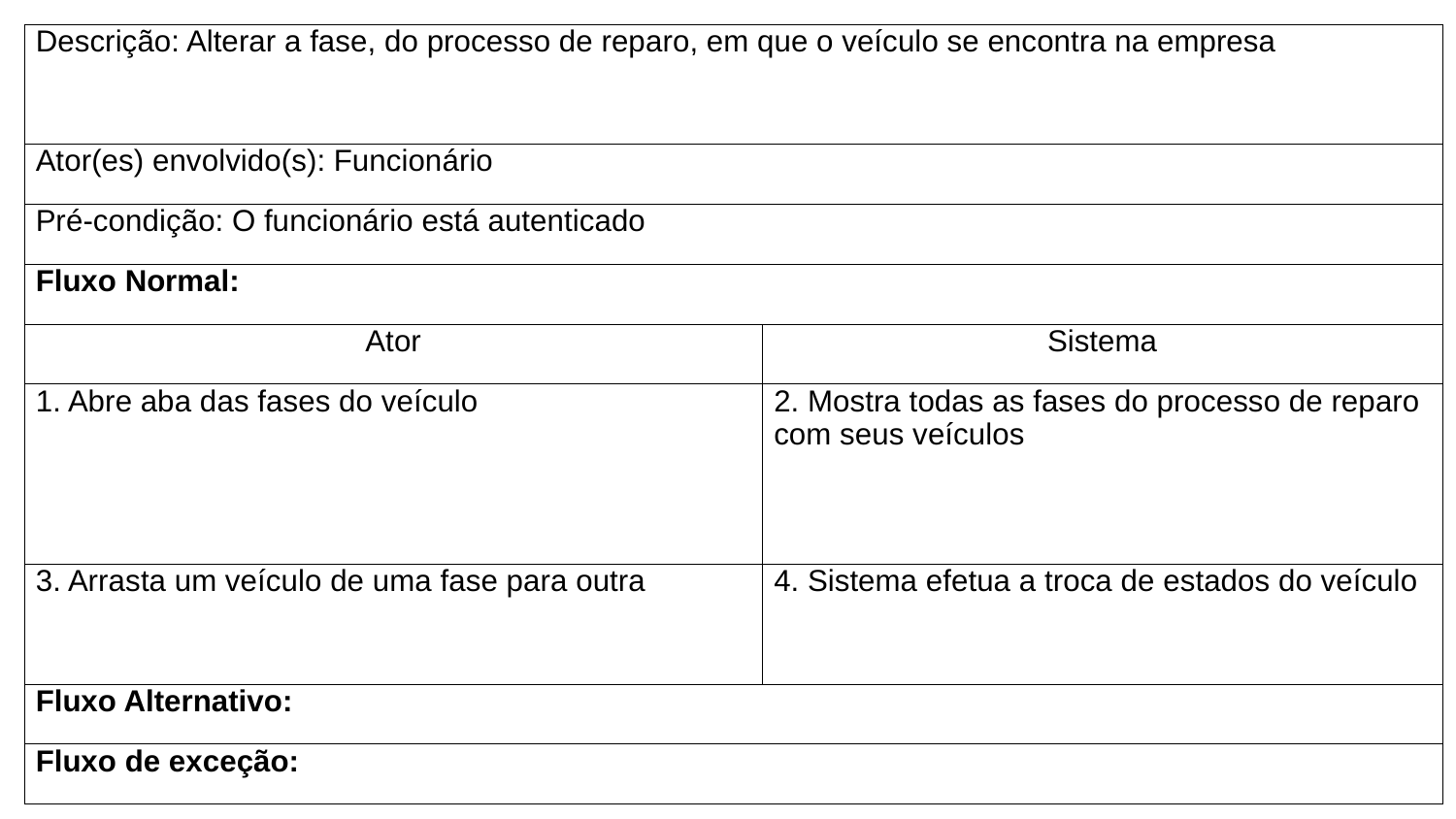

| Descrição: Alterar a fase, do processo de reparo, em que o veículo se encontra na empresa |  |
| --- | --- |
| Ator(es) envolvido(s): Funcionário |  |
| Pré-condição: O funcionário está autenticado |  |
| Fluxo Normal: |  |
| Ator | Sistema |
| 1. Abre aba das fases do veículo | 2. Mostra todas as fases do processo de reparo com seus veículos |
| 3. Arrasta um veículo de uma fase para outra | 4. Sistema efetua a troca de estados do veículo |
| Fluxo Alternativo: |  |
| Fluxo de exceção: |  |